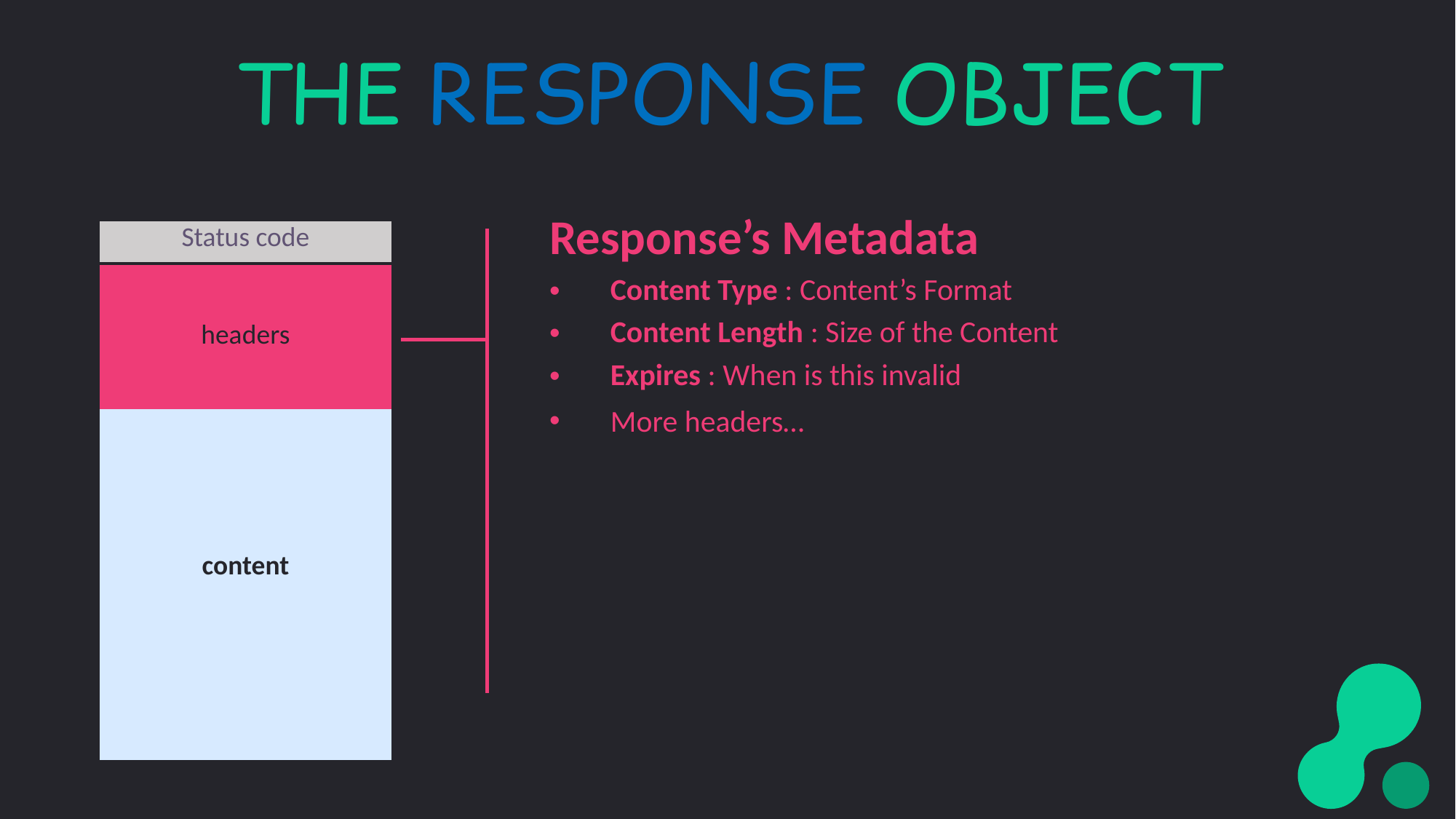

# The RESPONSE OBJECT
Response’s Metadata
Content Type : Content’s Format
Content Length : Size of the Content
Expires : When is this invalid
More headers…
| Status code |
| --- |
| headers |
| content |